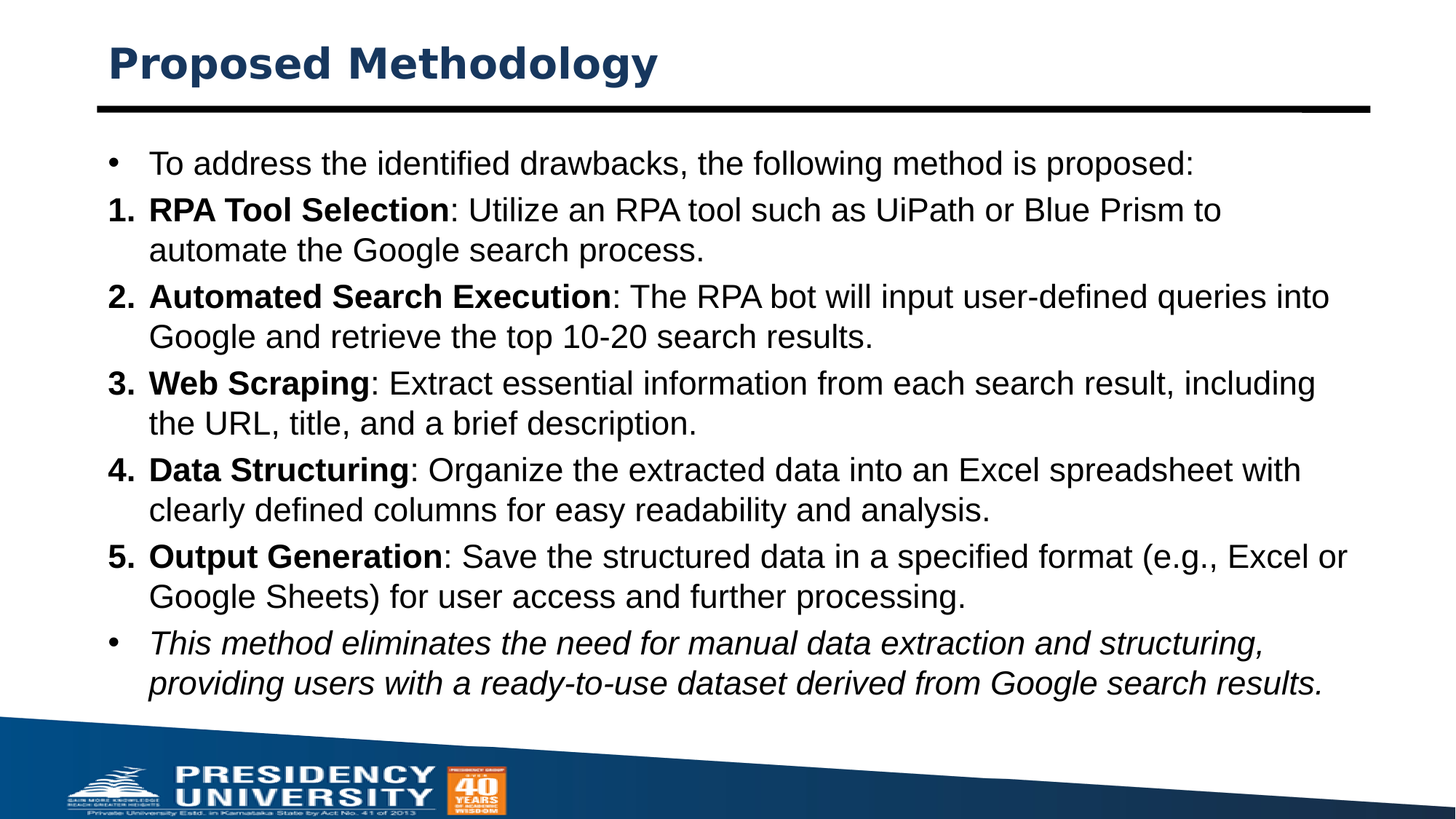

# Proposed Methodology
To address the identified drawbacks, the following method is proposed:
RPA Tool Selection: Utilize an RPA tool such as UiPath or Blue Prism to automate the Google search process.
Automated Search Execution: The RPA bot will input user-defined queries into Google and retrieve the top 10-20 search results.
Web Scraping: Extract essential information from each search result, including the URL, title, and a brief description.
Data Structuring: Organize the extracted data into an Excel spreadsheet with clearly defined columns for easy readability and analysis.
Output Generation: Save the structured data in a specified format (e.g., Excel or Google Sheets) for user access and further processing.
This method eliminates the need for manual data extraction and structuring, providing users with a ready-to-use dataset derived from Google search results.